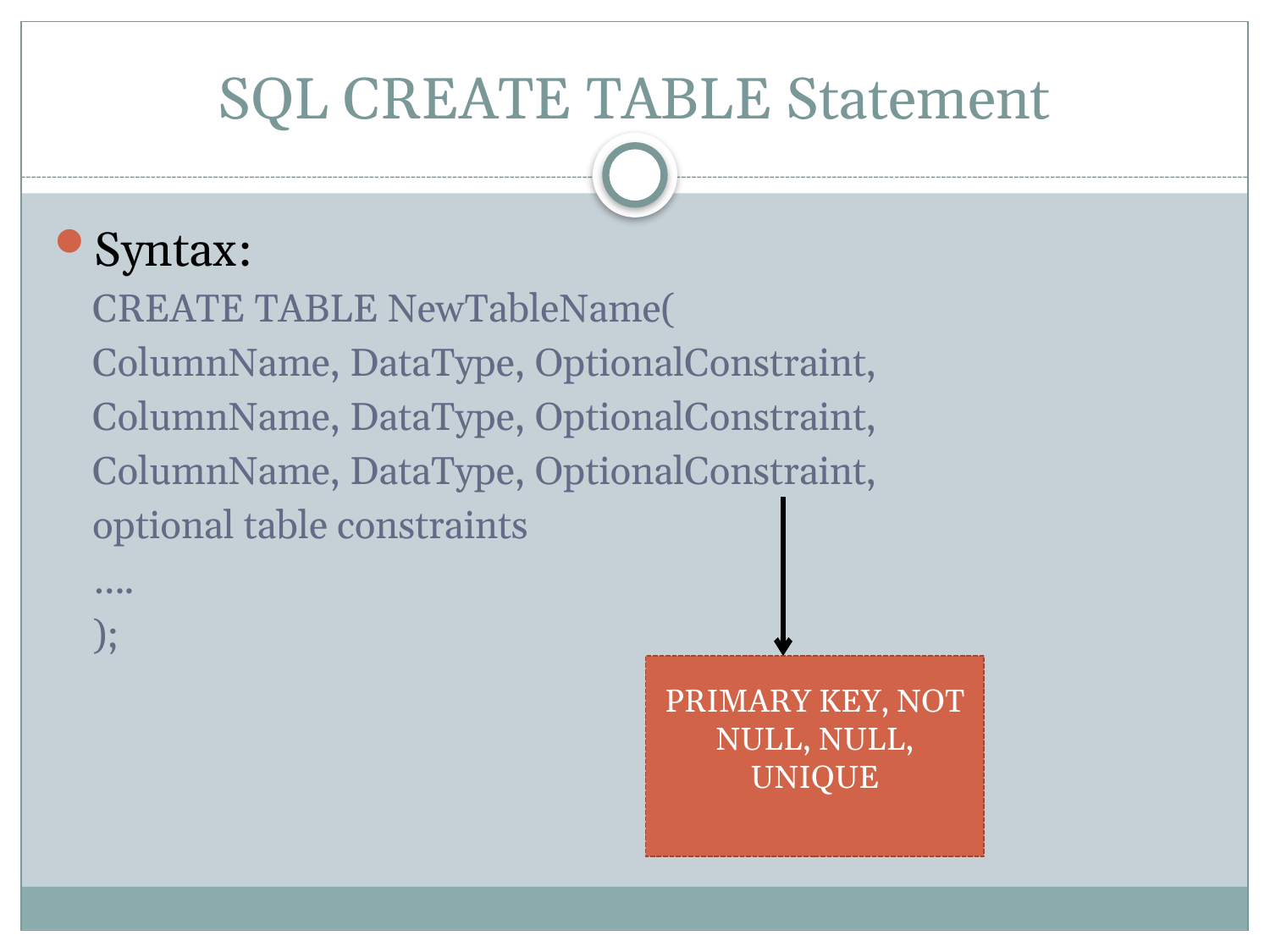

# SQL CREATE TABLE Statement
Syntax:
CREATE TABLE NewTableName(
ColumnName, DataType, OptionalConstraint,
ColumnName, DataType, OptionalConstraint,
ColumnName, DataType, OptionalConstraint,
optional table constraints
….
);
PRIMARY KEY, NOT NULL, NULL, UNIQUE